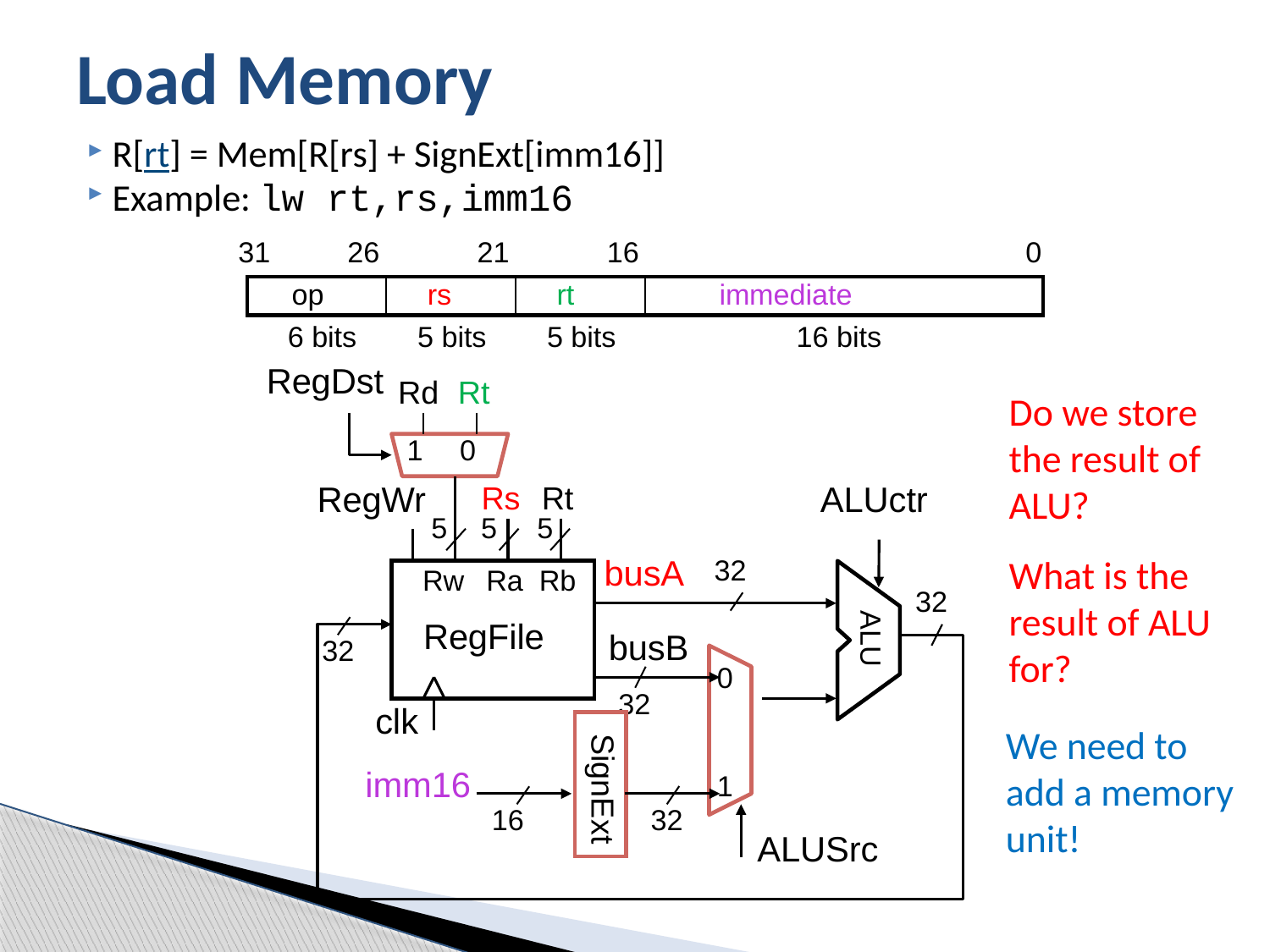

# Load Memory
R[rt] = Mem[R[rs] + SignExt[imm16]]
Example: lw rt,rs,imm16
31
26
21
16
0
op

rs

rt

immediate

6 bits
5 bits
5 bits
16 bits
RegDst
Rd
Rt
Do we store the result of ALU?

1
0

RegWr

ALUctr
Rs
Rt
5
5
5

What is the result of ALU for?
busA
32
Rw
Ra
Rb

ALU
32

RegFile

busB

32

0

32

clk

We need to add a memory unit!
imm16
1
SignExt

16
32

ALUSrc